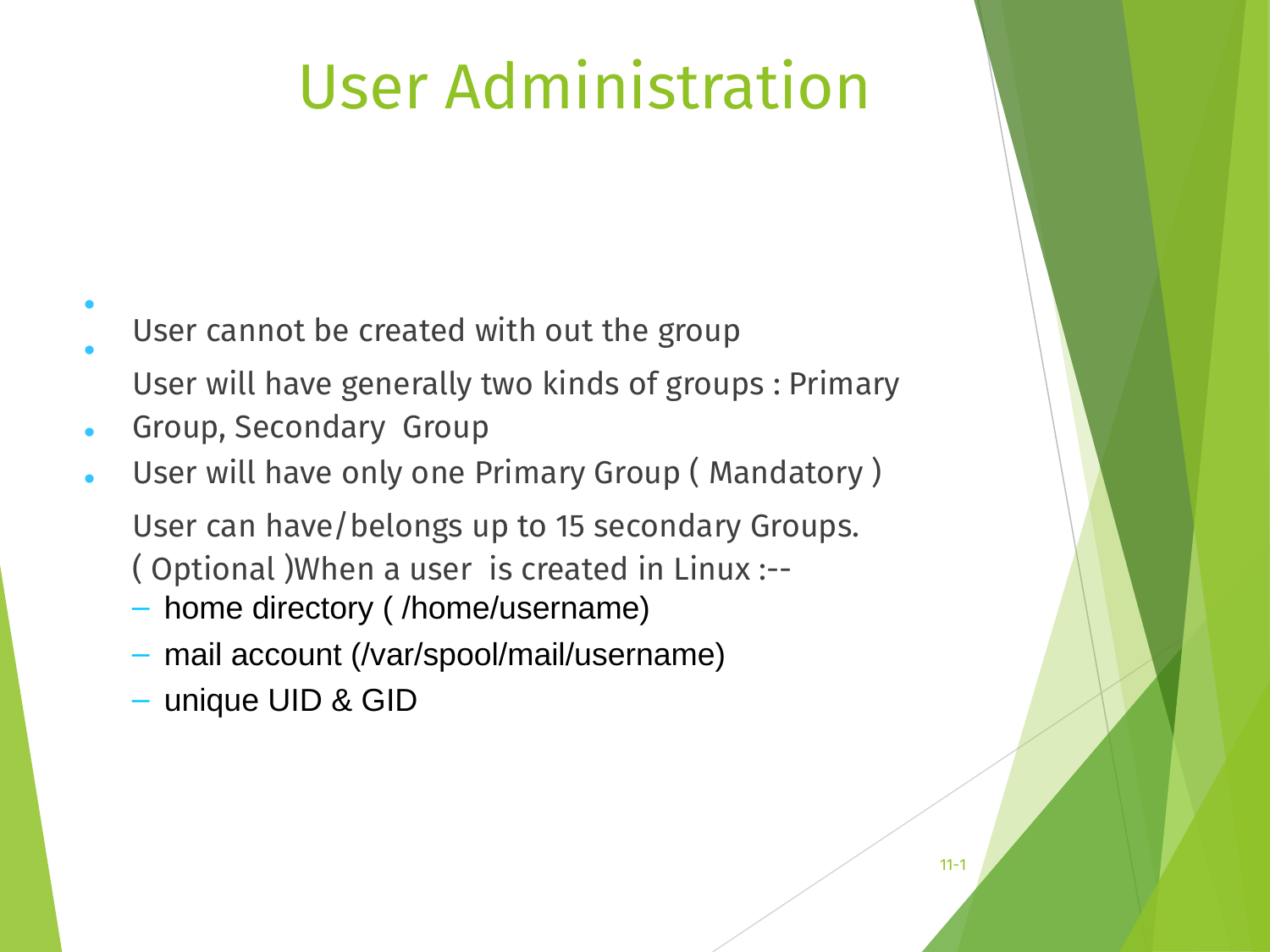

# User Administration
•
•
User cannot be created with out the group
User will have generally two kinds of groups : Primary Group, Secondary  Group
User will have only one Primary Group ( Mandatory )
User can have/belongs up to 15 secondary Groups. ( Optional )When a user  is created in Linux :--
•
•
home directory ( /home/username)
mail account (/var/spool/mail/username)
unique UID & GID
11-1